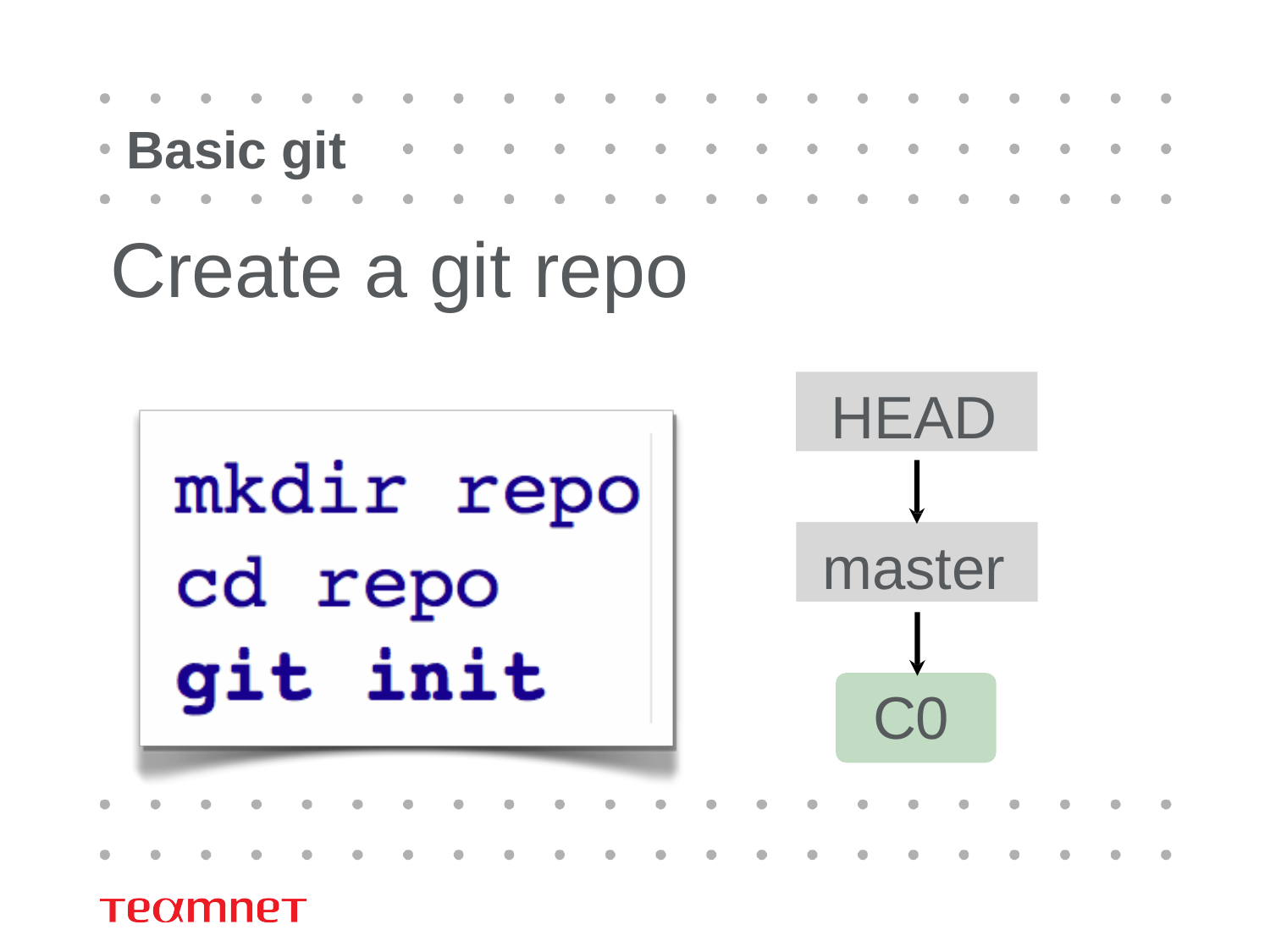

# Basic git
Create a git repo
HEAD

master

C0